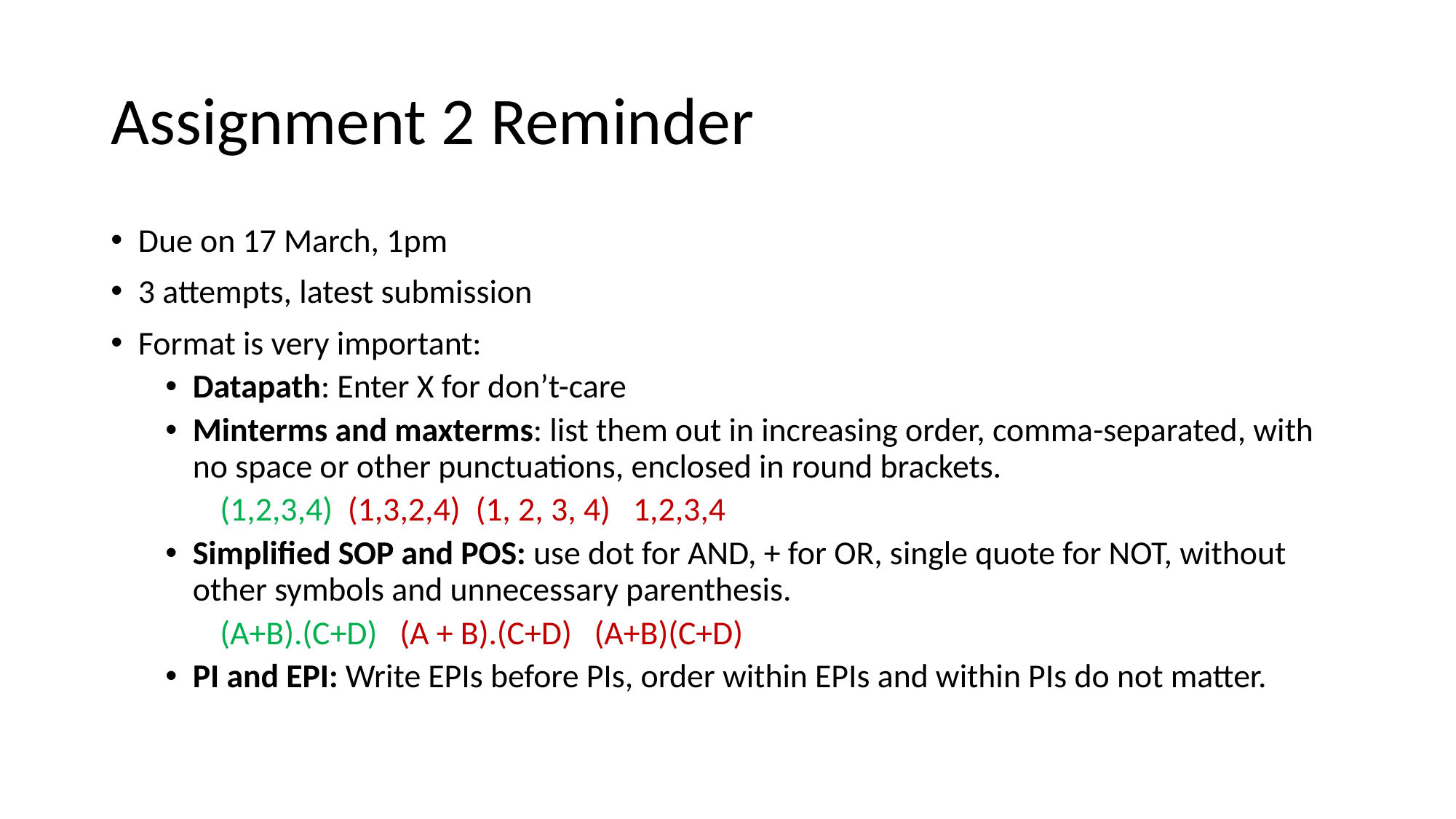

# Assignment 2 Reminder
Due on 17 March, 1pm
3 attempts, latest submission
Format is very important:
Datapath: Enter X for don’t-care
Minterms and maxterms: list them out in increasing order, comma-separated, with no space or other punctuations, enclosed in round brackets.
(1,2,3,4)  (1,3,2,4)  (1, 2, 3, 4)   1,2,3,4
Simplified SOP and POS: use dot for AND, + for OR, single quote for NOT, without other symbols and unnecessary parenthesis.
(A+B).(C+D)   (A + B).(C+D)   (A+B)(C+D)
PI and EPI: Write EPIs before PIs, order within EPIs and within PIs do not matter.